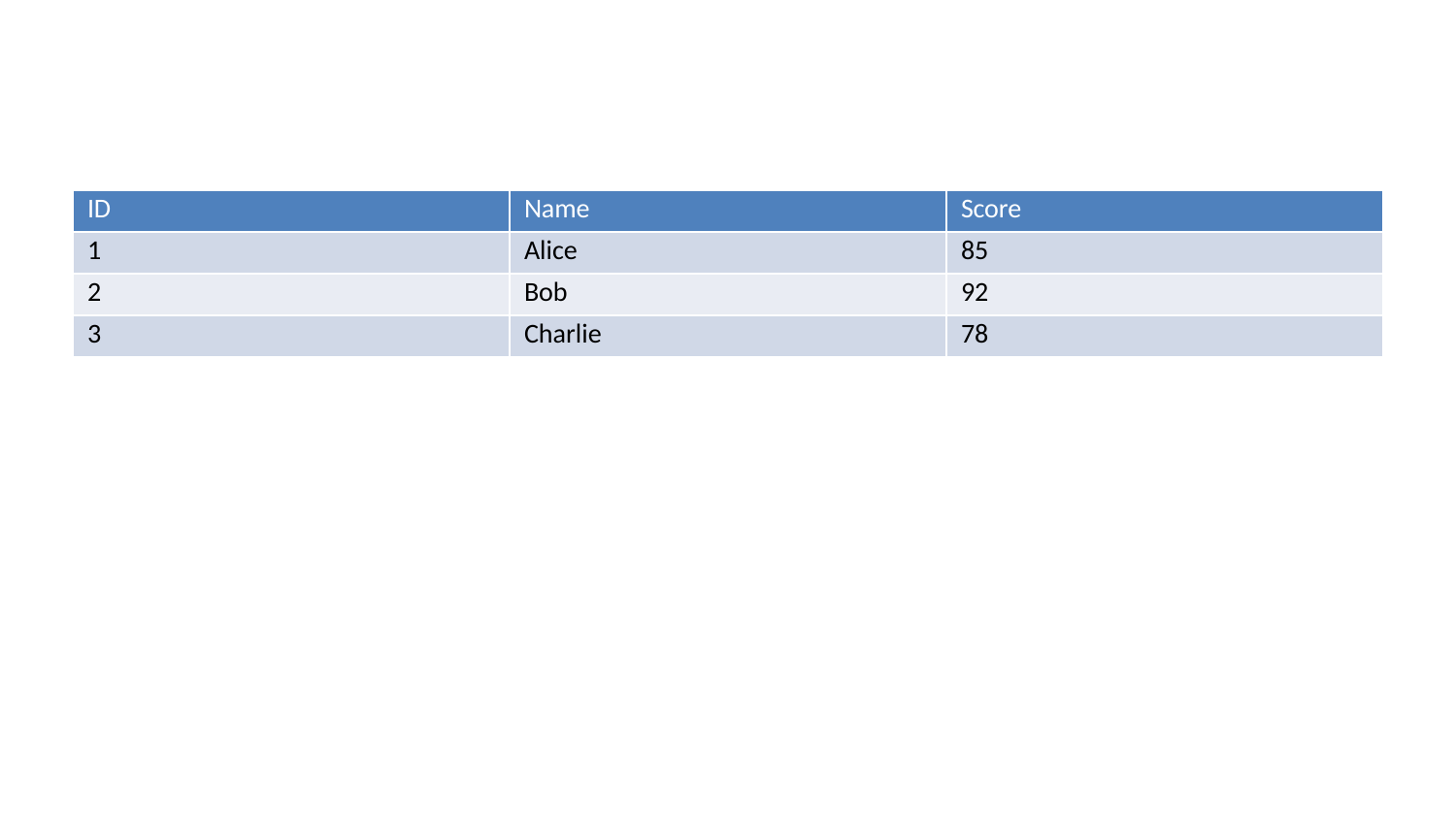

| ID | Name | Score |
| --- | --- | --- |
| 1 | Alice | 85 |
| 2 | Bob | 92 |
| 3 | Charlie | 78 |